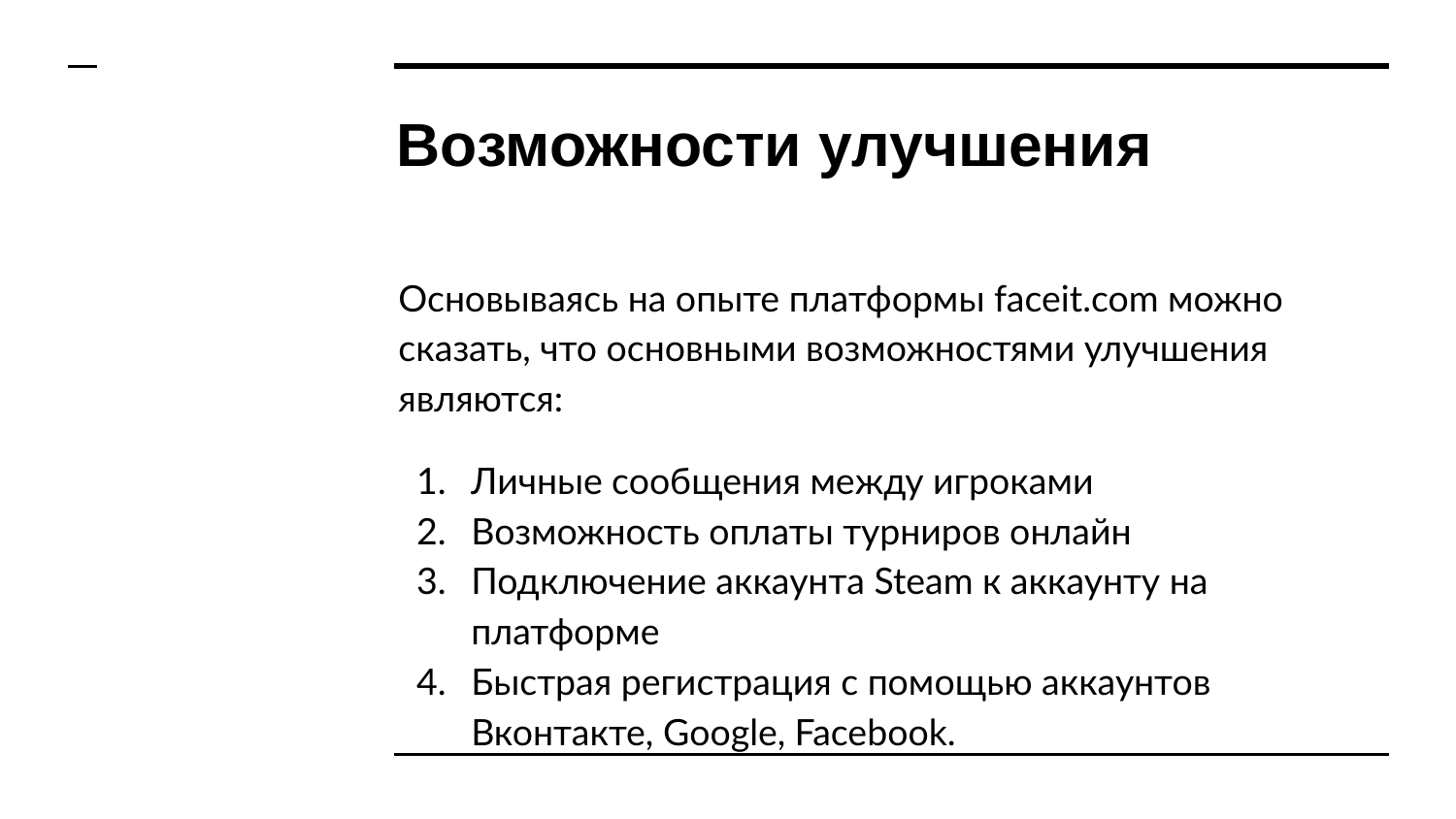

# Возможности улучшения
Основываясь на опыте платформы faceit.com можно сказать, что основными возможностями улучшения являются:
Личные сообщения между игроками
Возможность оплаты турниров онлайн
Подключение аккаунта Steam к аккаунту на платформе
Быстрая регистрация с помощью аккаунтов Вконтакте, Google, Facebook.